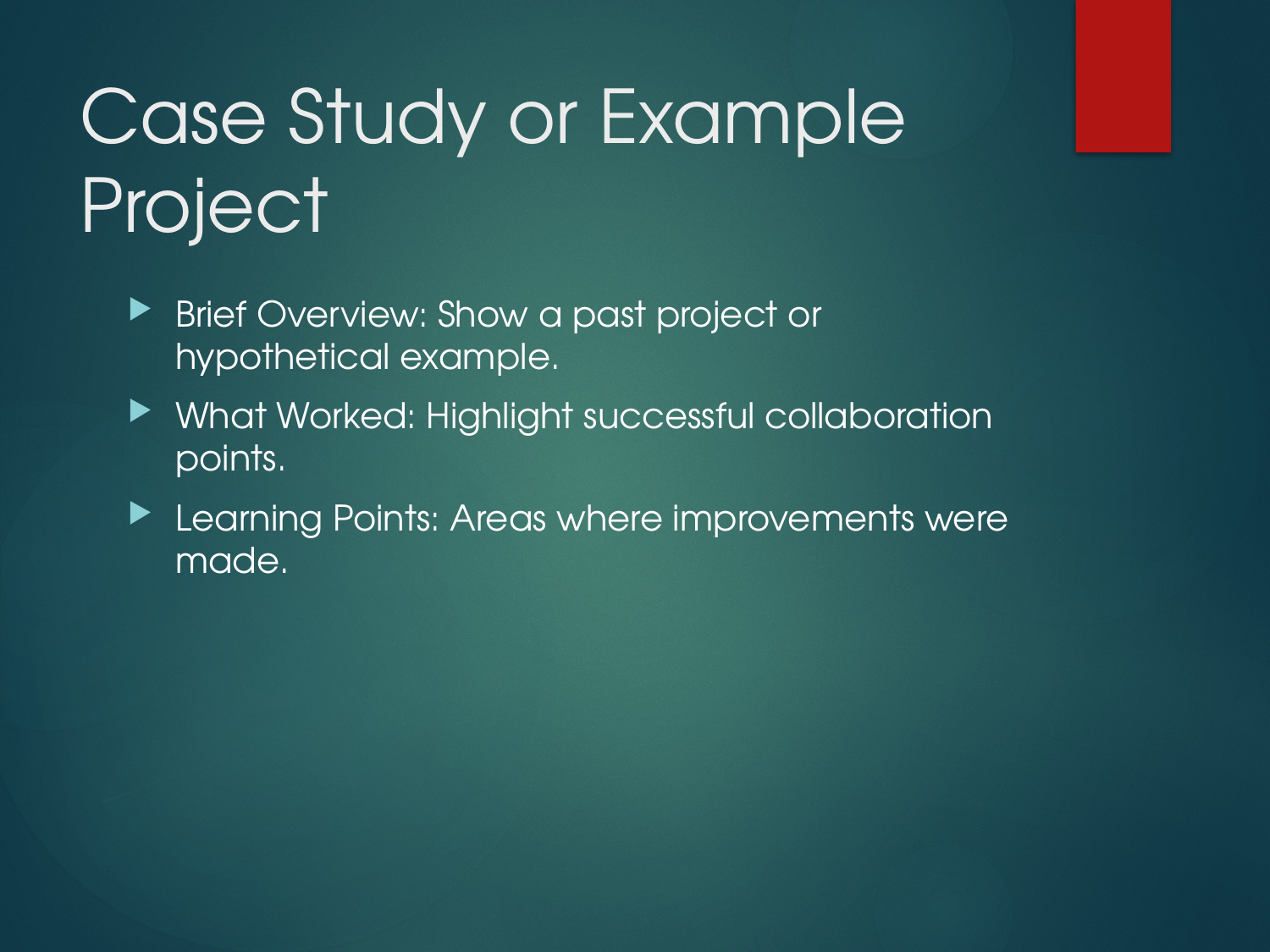

# Case Study or Example Project
Brief Overview: Show a past project or hypothetical example.
What Worked: Highlight successful collaboration points.
Learning Points: Areas where improvements were made.